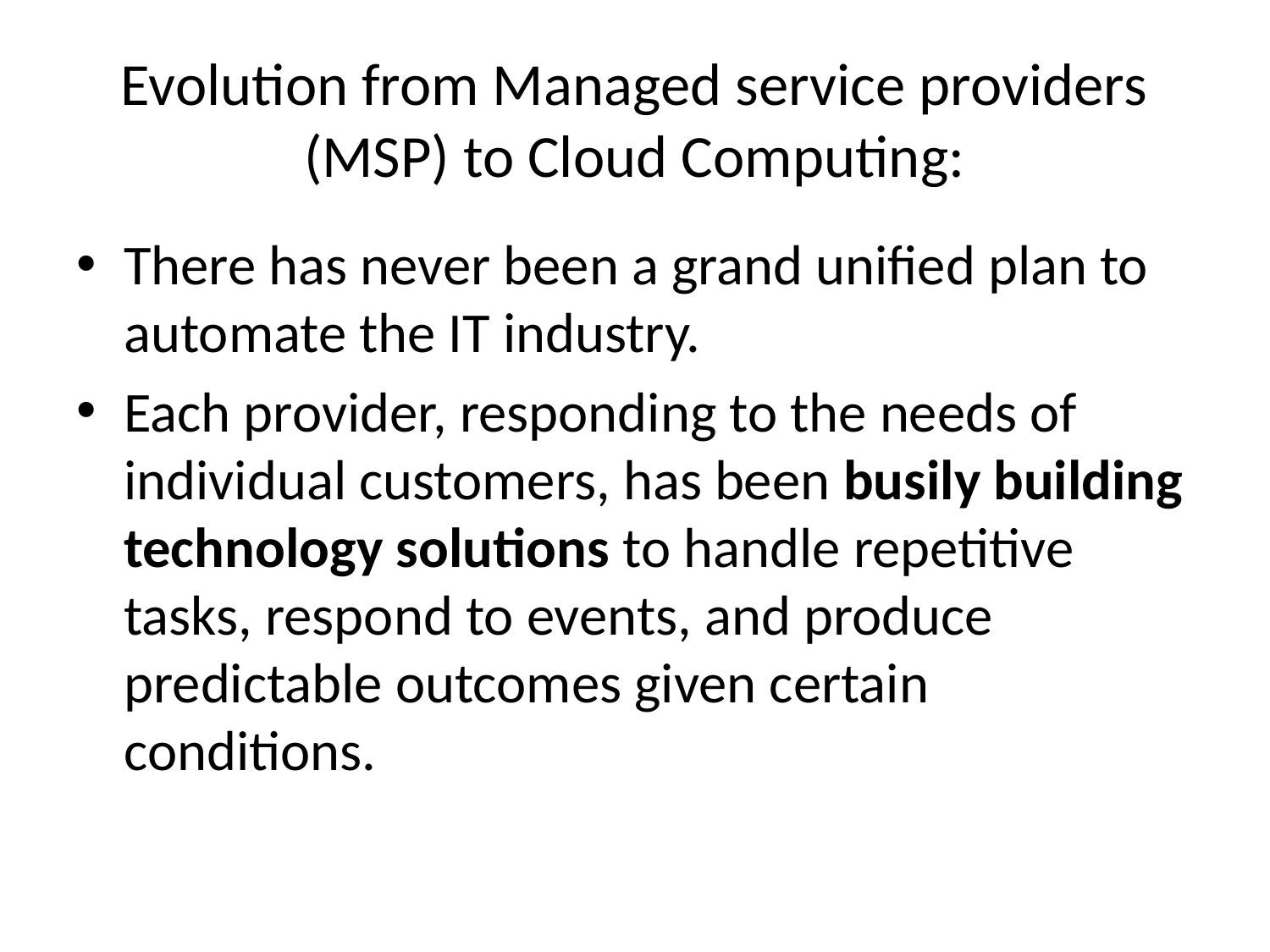

# Evolution from Managed service providers (MSP) to Cloud Computing:
There has never been a grand unified plan to automate the IT industry.
Each provider, responding to the needs of individual customers, has been busily building technology solutions to handle repetitive tasks, respond to events, and produce predictable outcomes given certain conditions.